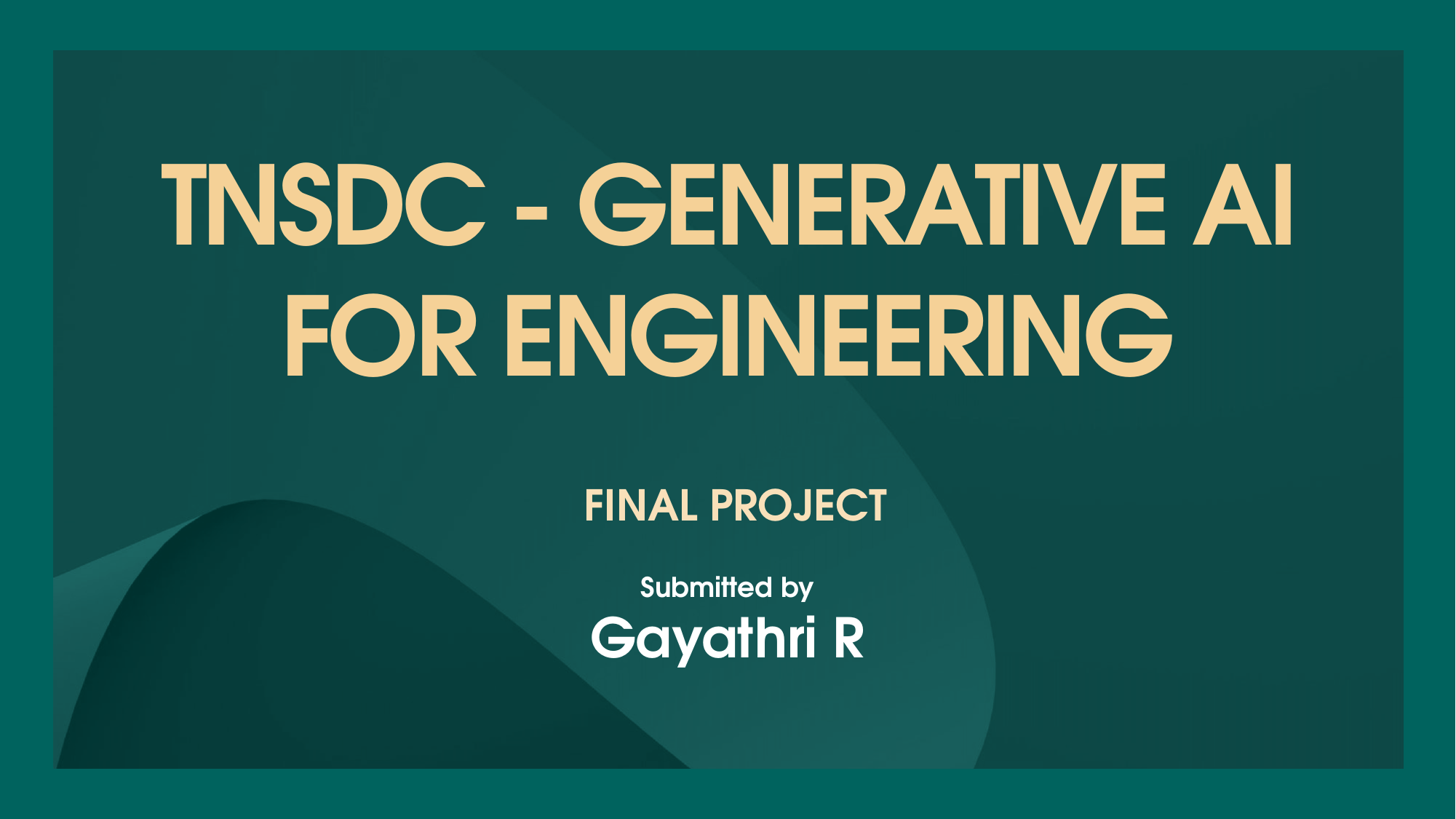

# TNSDC - GENERATIVE AI FOR ENGINEERING
FINAL PROJECT
Submitted by
Gayathri R